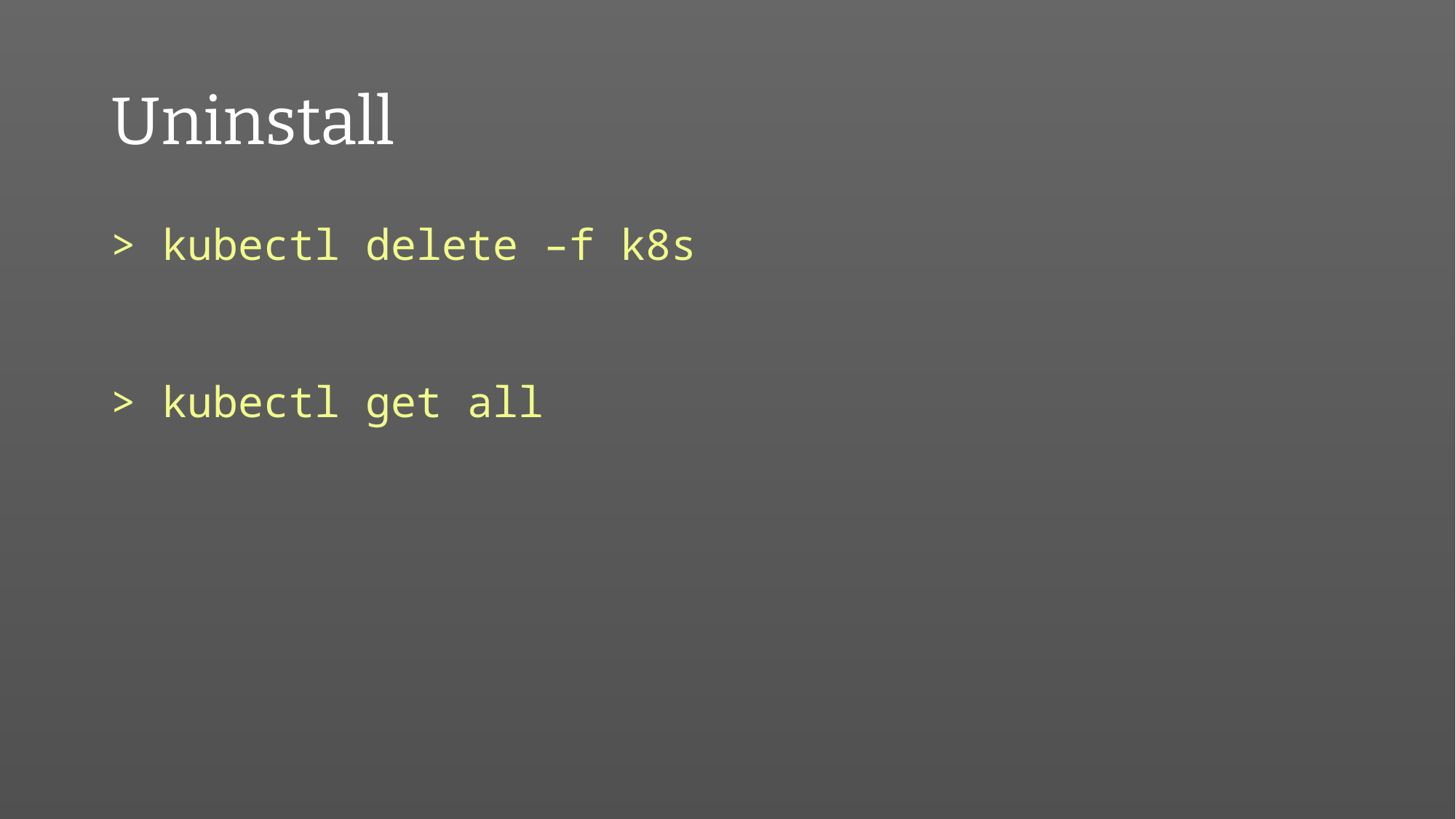

# Uninstall
> kubectl delete –f k8s
> kubectl get all